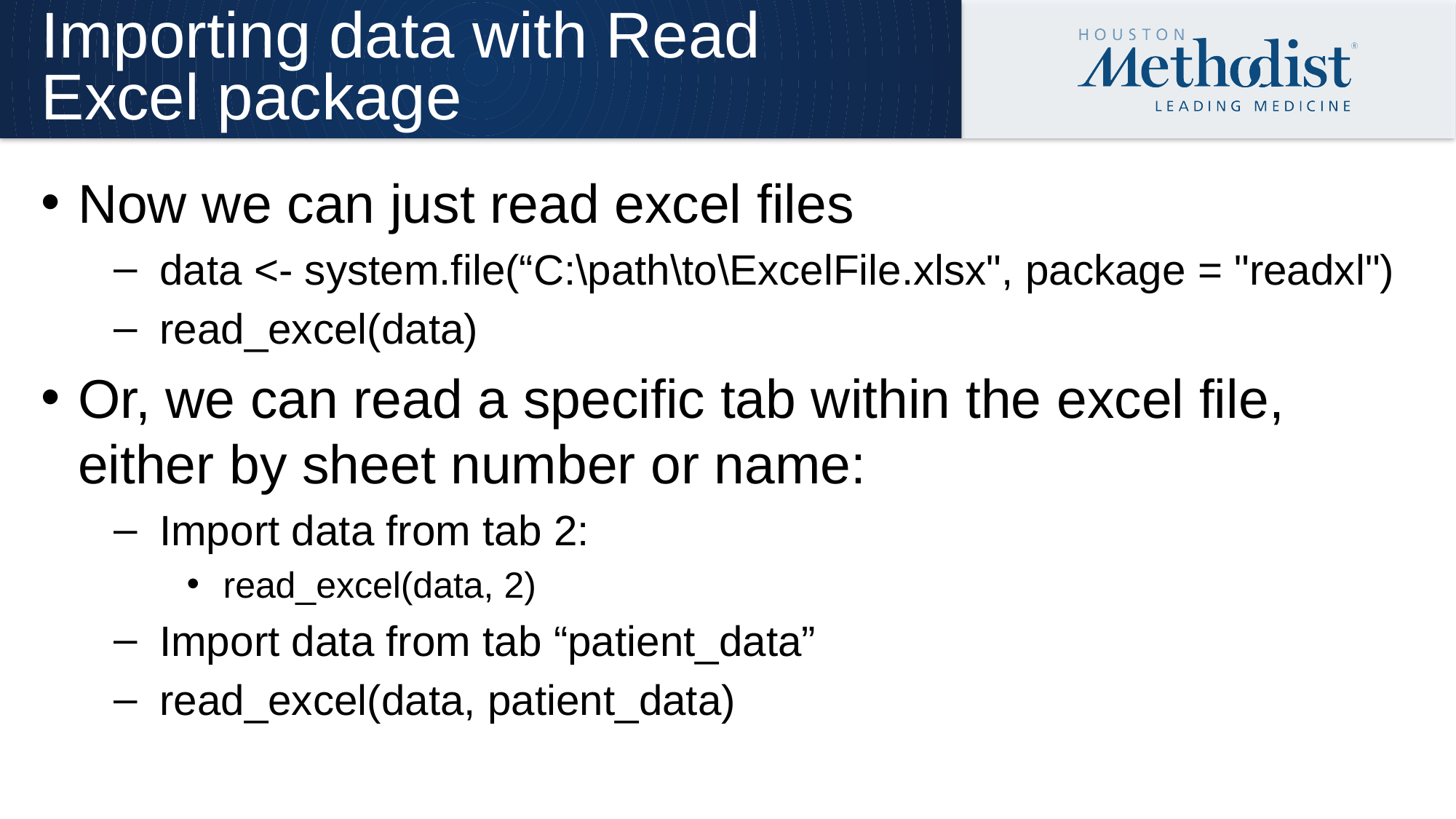

# Importing data with Read Excel package
Now we can just read excel files
data <- system.file(“C:\path\to\ExcelFile.xlsx", package = "readxl")
read_excel(data)
Or, we can read a specific tab within the excel file, either by sheet number or name:
Import data from tab 2:
read_excel(data, 2)
Import data from tab “patient_data”
read_excel(data, patient_data)